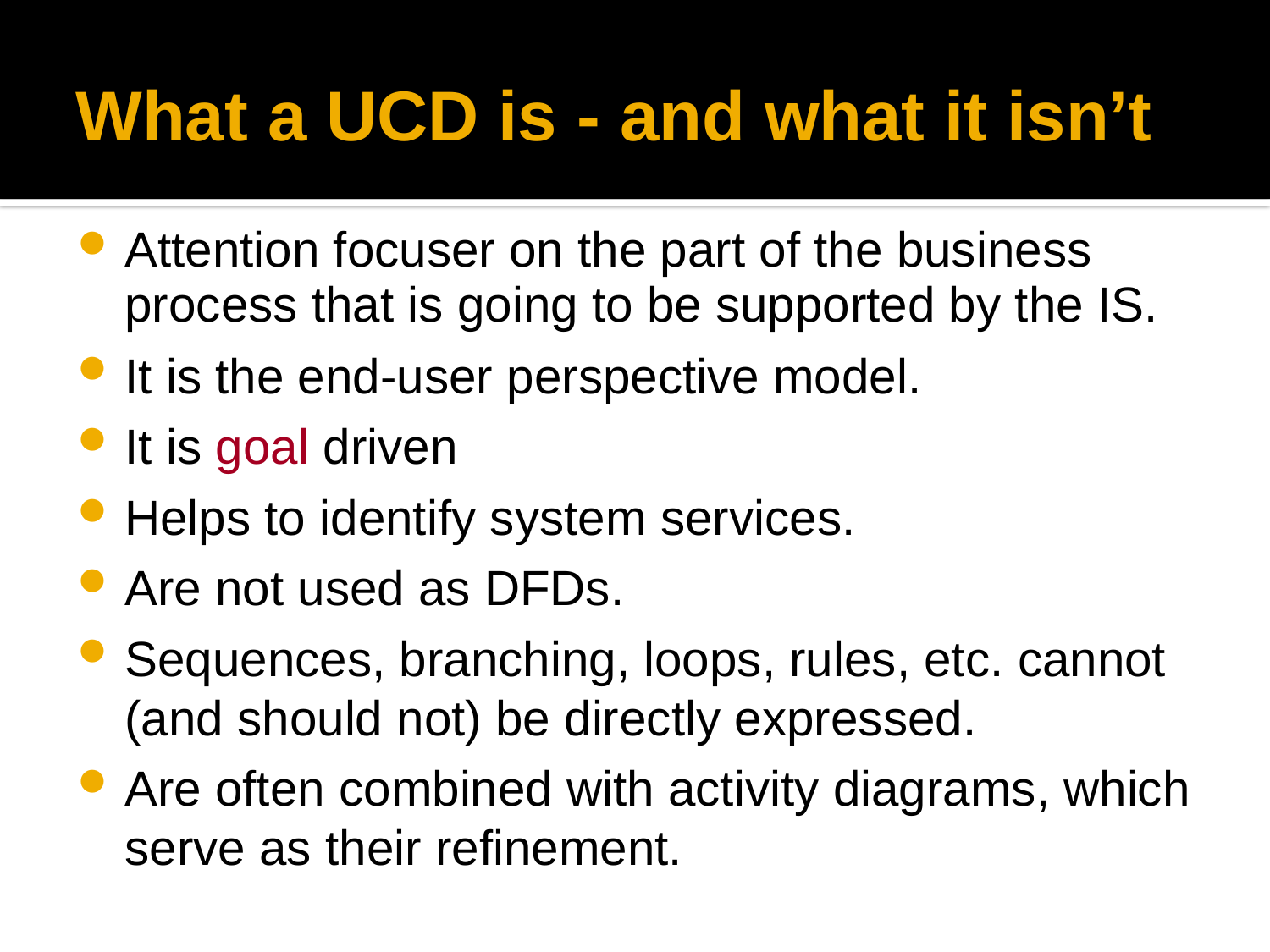

# What a UCD is - and what it isn’t
Attention focuser on the part of the business process that is going to be supported by the IS.
It is the end-user perspective model.
It is goal driven
Helps to identify system services.
Are not used as DFDs.
Sequences, branching, loops, rules, etc. cannot (and should not) be directly expressed.
Are often combined with activity diagrams, which serve as their refinement.